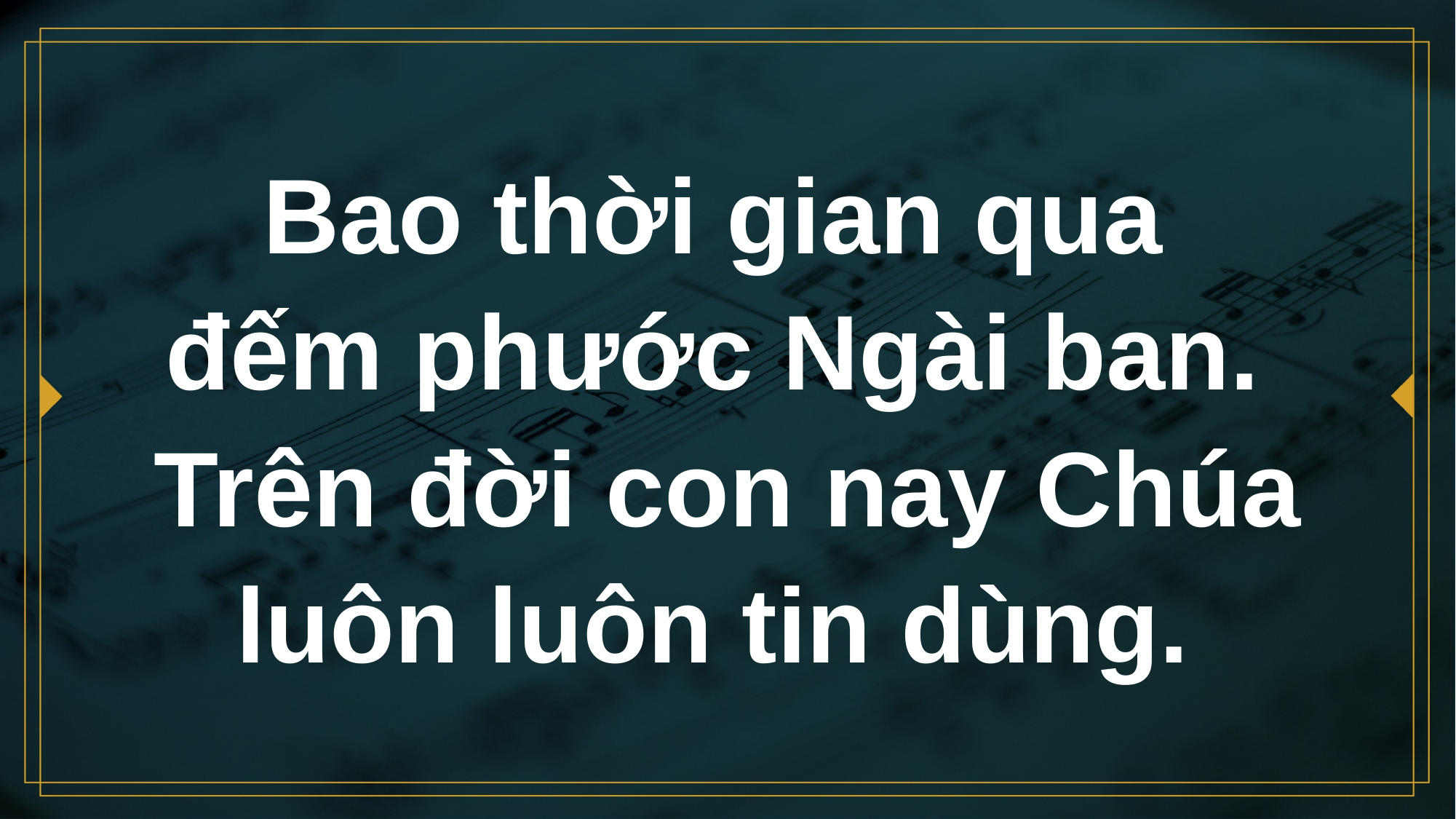

# Bao thời gian qua đếm phước Ngài ban. Trên đời con nay Chúa luôn luôn tin dùng.